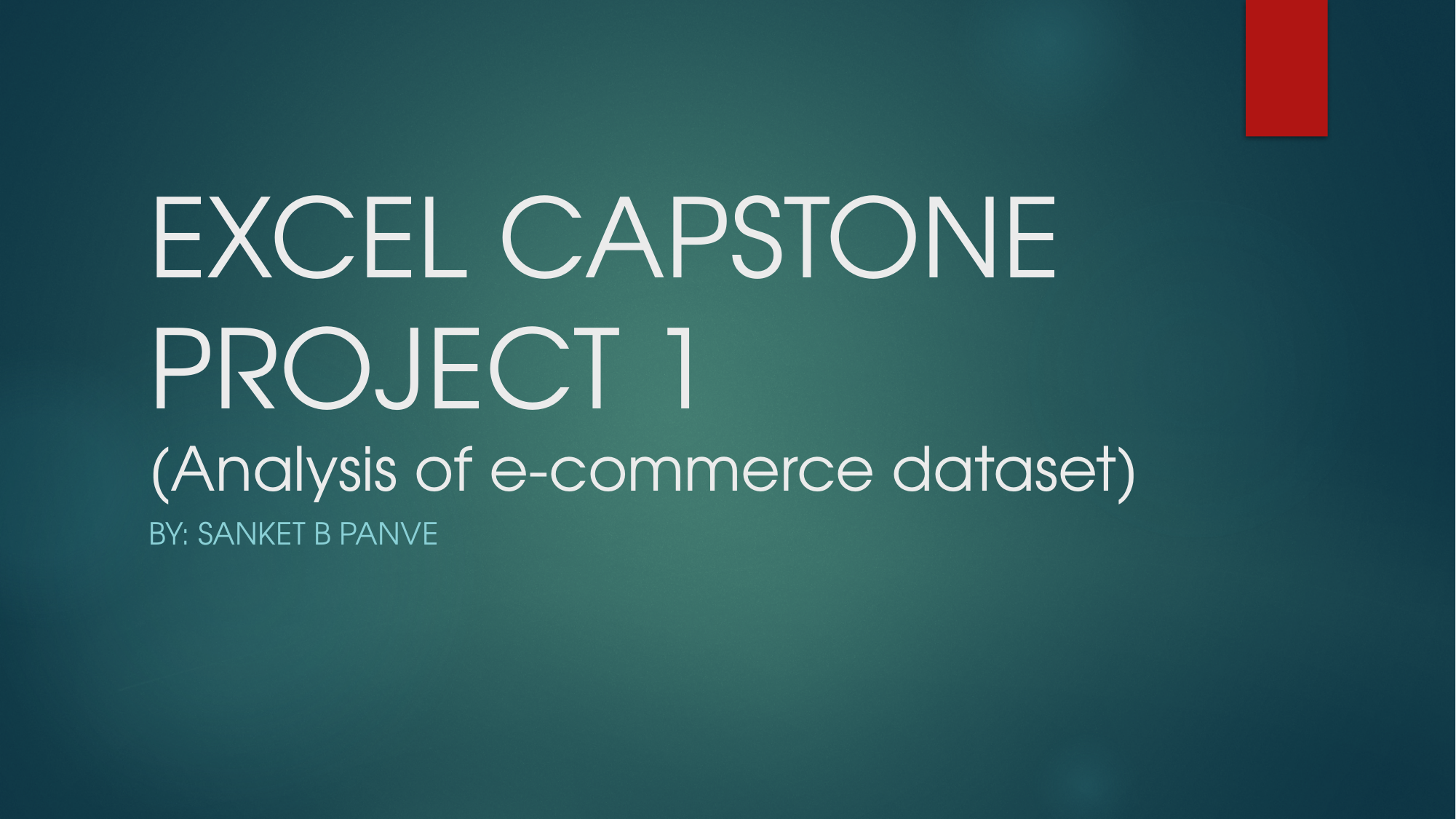

# EXCEL CAPSTONE PROJECT 1 (Analysis of e-commerce dataset)
BY: Sanket B Panve